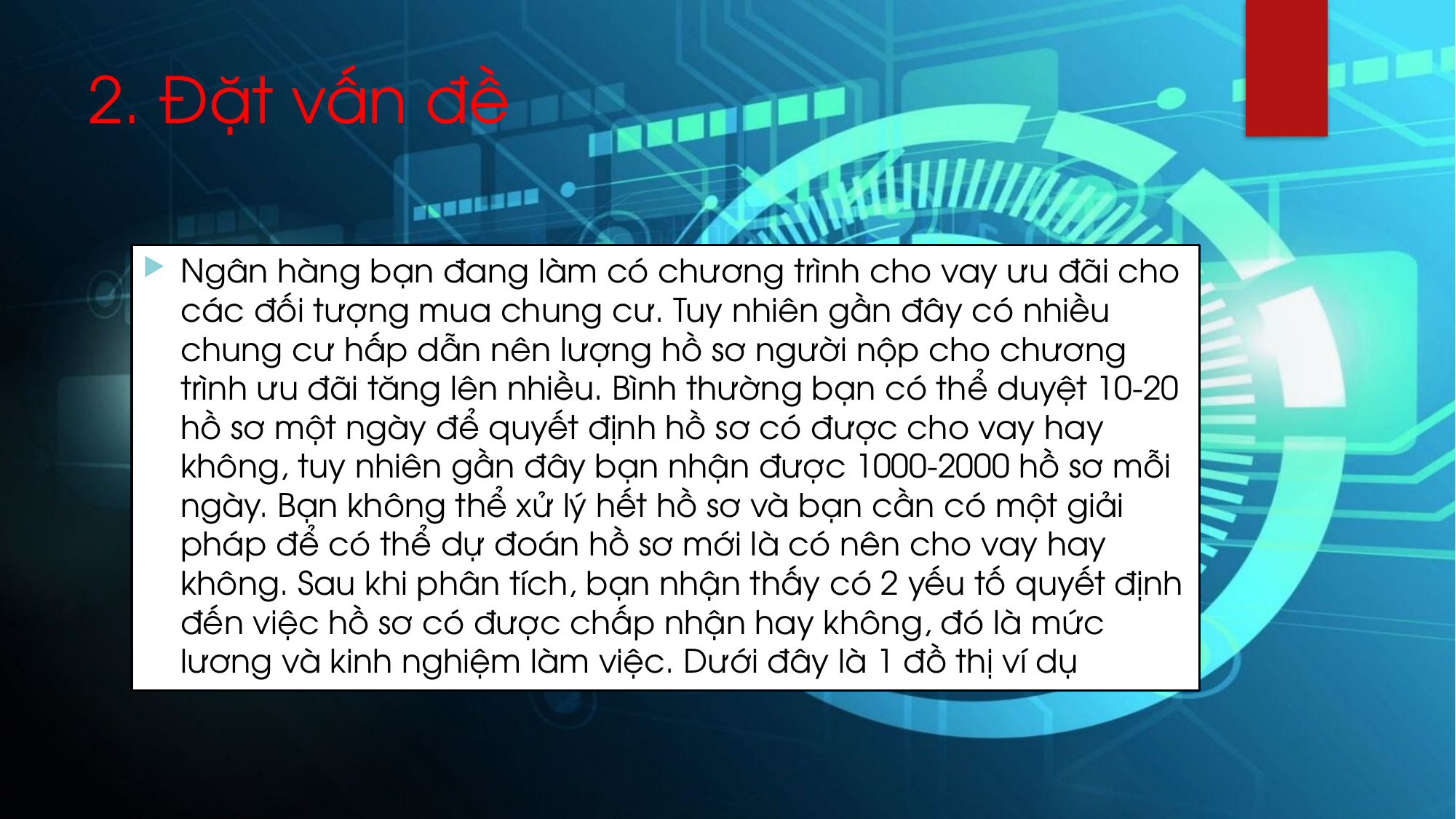

# 2. Đặt vấn đề
Ngân hàng bạn đang làm có chương trình cho vay ưu đãi cho các đối tượng mua chung cư. Tuy nhiên gần đây có nhiều chung cư hấp dẫn nên lượng hồ sơ người nộp cho chương trình ưu đãi tăng lên nhiều. Bình thường bạn có thể duyệt 10-20 hồ sơ một ngày để quyết định hồ sơ có được cho vay hay không, tuy nhiên gần đây bạn nhận được 1000-2000 hồ sơ mỗi ngày. Bạn không thể xử lý hết hồ sơ và bạn cần có một giải pháp để có thể dự đoán hồ sơ mới là có nên cho vay hay không. Sau khi phân tích, bạn nhận thấy có 2 yếu tố quyết định đến việc hồ sơ có được chấp nhận hay không, đó là mức lương và kinh nghiệm làm việc. Dưới đây là 1 đồ thị ví dụ